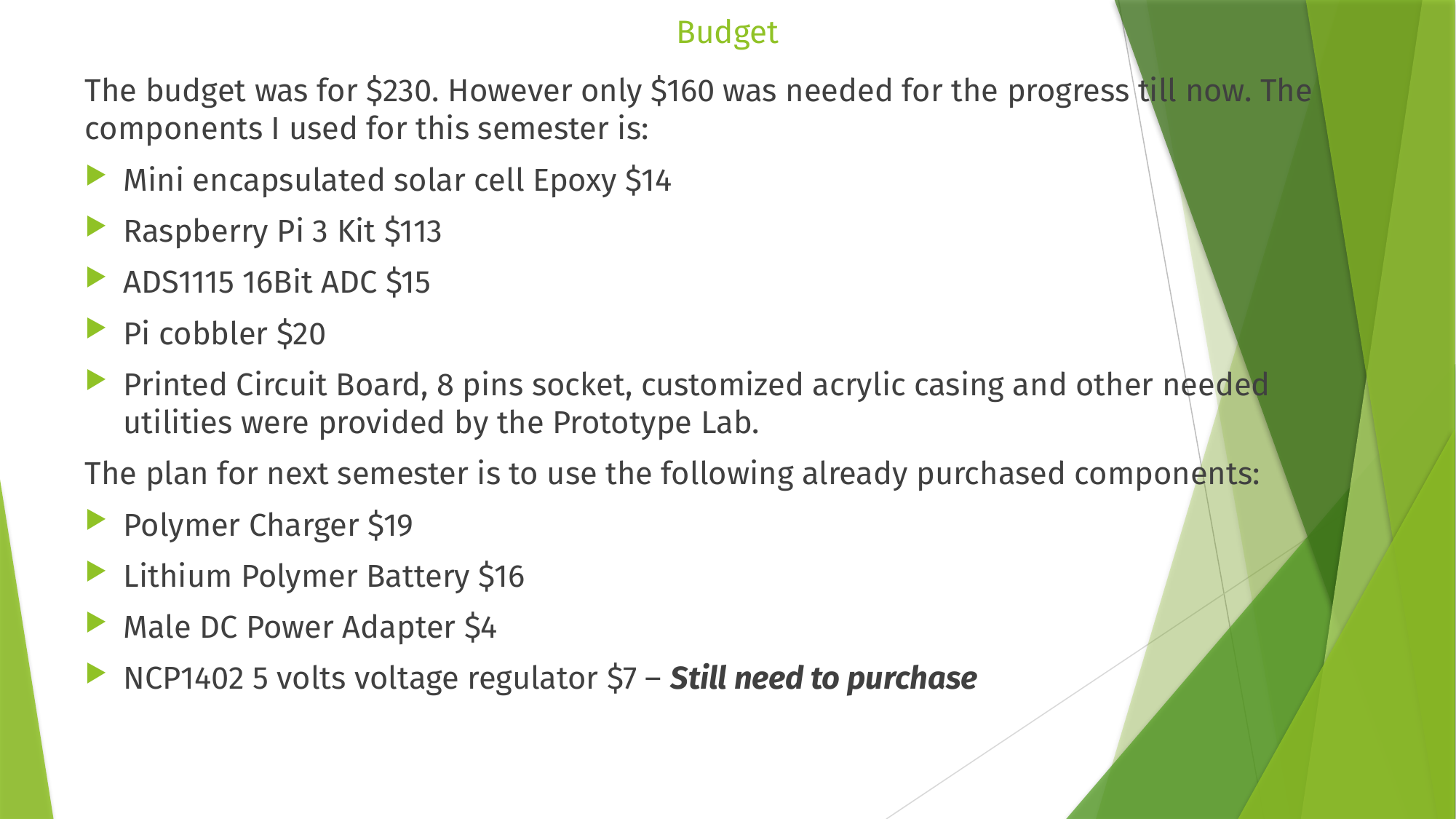

# Budget
The budget was for $230. However only $160 was needed for the progress till now. The components I used for this semester is:
Mini encapsulated solar cell Epoxy $14
Raspberry Pi 3 Kit $113
ADS1115 16Bit ADC $15
Pi cobbler $20
Printed Circuit Board, 8 pins socket, customized acrylic casing and other needed utilities were provided by the Prototype Lab.
The plan for next semester is to use the following already purchased components:
Polymer Charger $19
Lithium Polymer Battery $16
Male DC Power Adapter $4
NCP1402 5 volts voltage regulator $7 – Still need to purchase